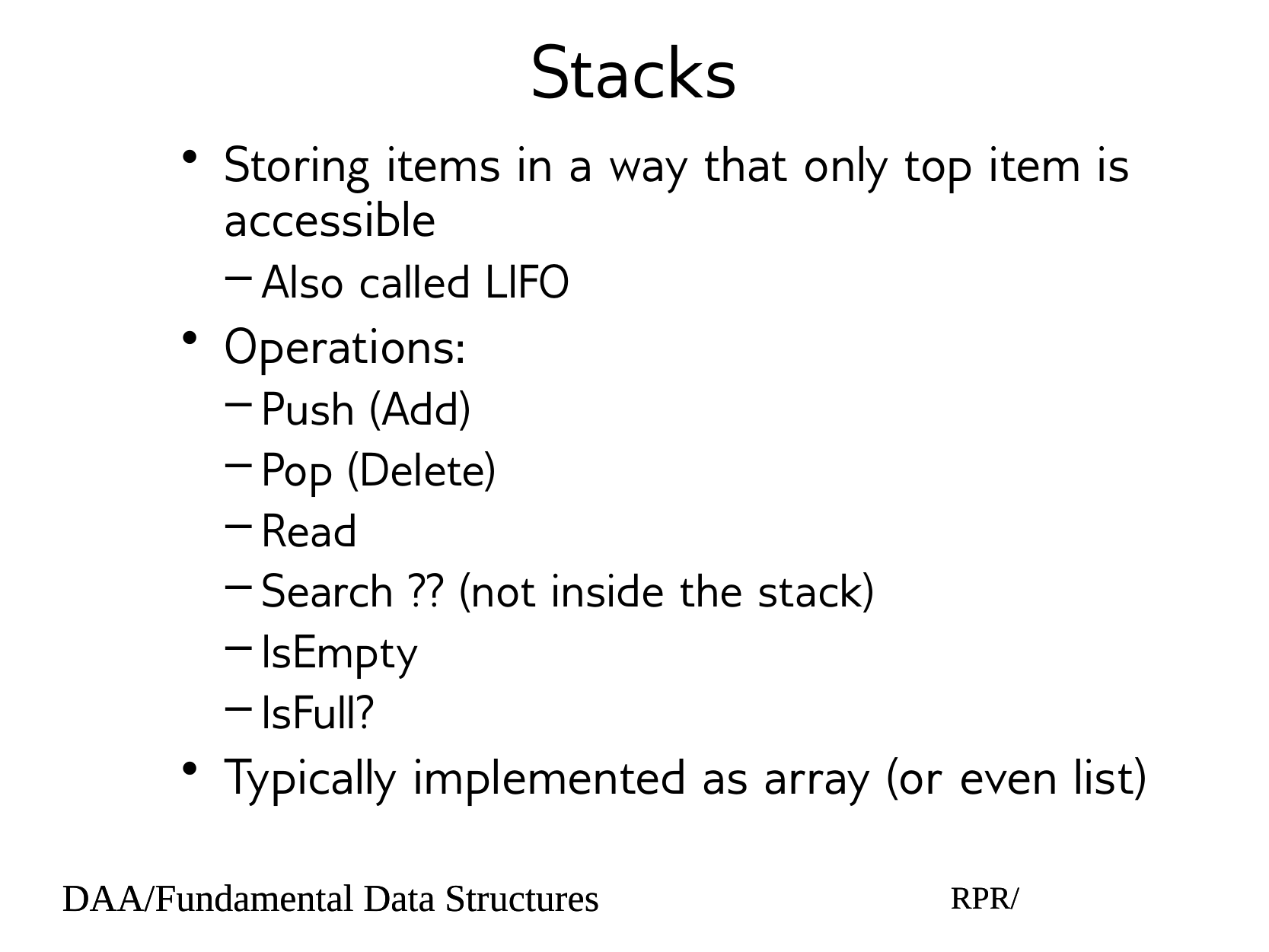

# Stacks
Storing items in a way that only top item is accessible
Also called LIFO
Operations:
Push (Add)
Pop (Delete)
Read
Search ?? (not inside the stack)
IsEmpty
IsFull?
Typically implemented as array (or even list)
DAA/Fundamental Data Structures
RPR/
8